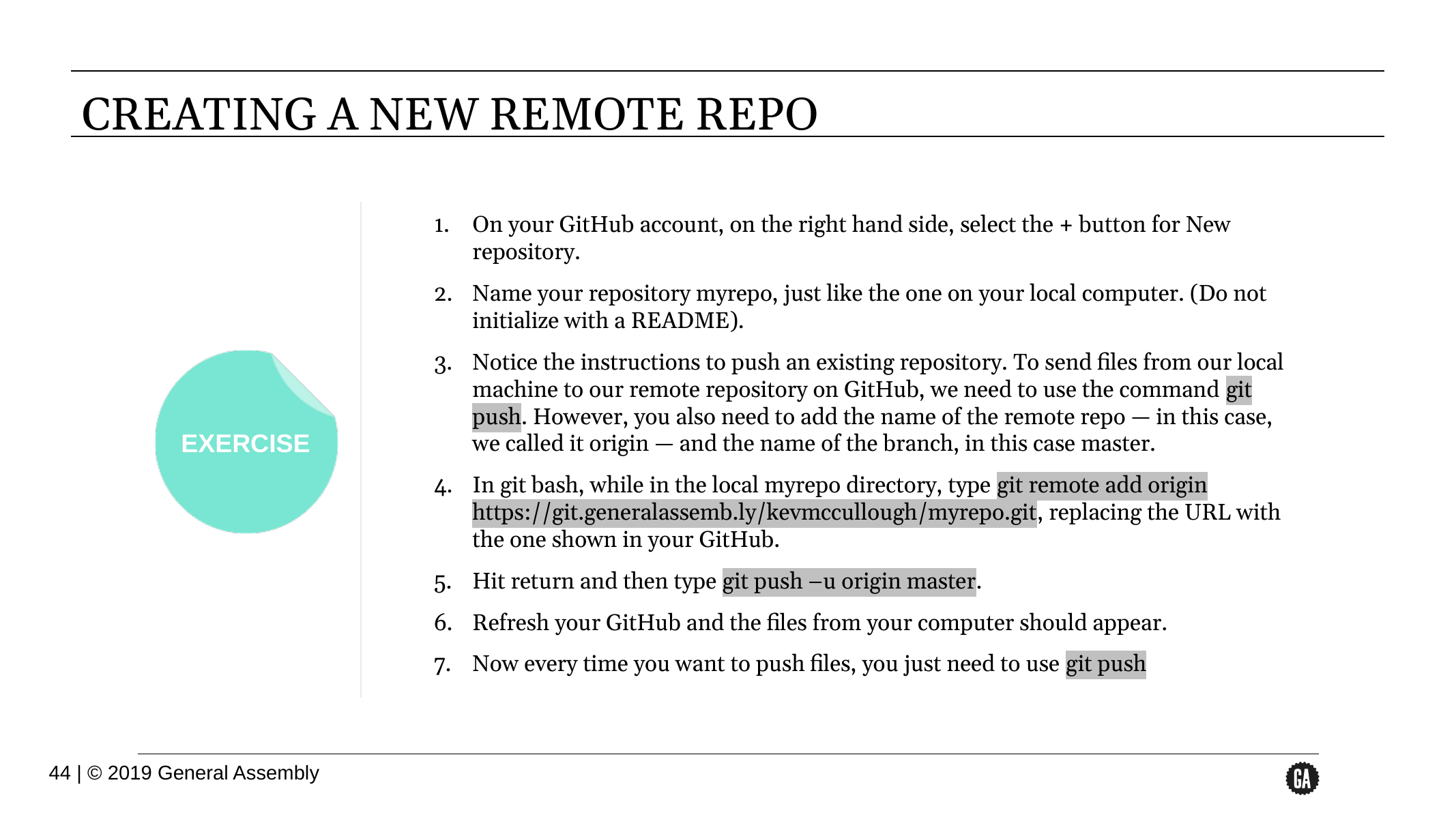

# CREATING A NEW REMOTE REPO
On your GitHub account, on the right hand side, select the + button for New repository.
Name your repository myrepo, just like the one on your local computer. (Do not initialize with a README).
Notice the instructions to push an existing repository. To send files from our local machine to our remote repository on GitHub, we need to use the command git push. However, you also need to add the name of the remote repo — in this case, we called it origin — and the name of the branch, in this case master.
In git bash, while in the local myrepo directory, type git remote add origin https://git.generalassemb.ly/kevmccullough/myrepo.git, replacing the URL with the one shown in your GitHub.
Hit return and then type git push –u origin master.
Refresh your GitHub and the files from your computer should appear.
Now every time you want to push files, you just need to use git push